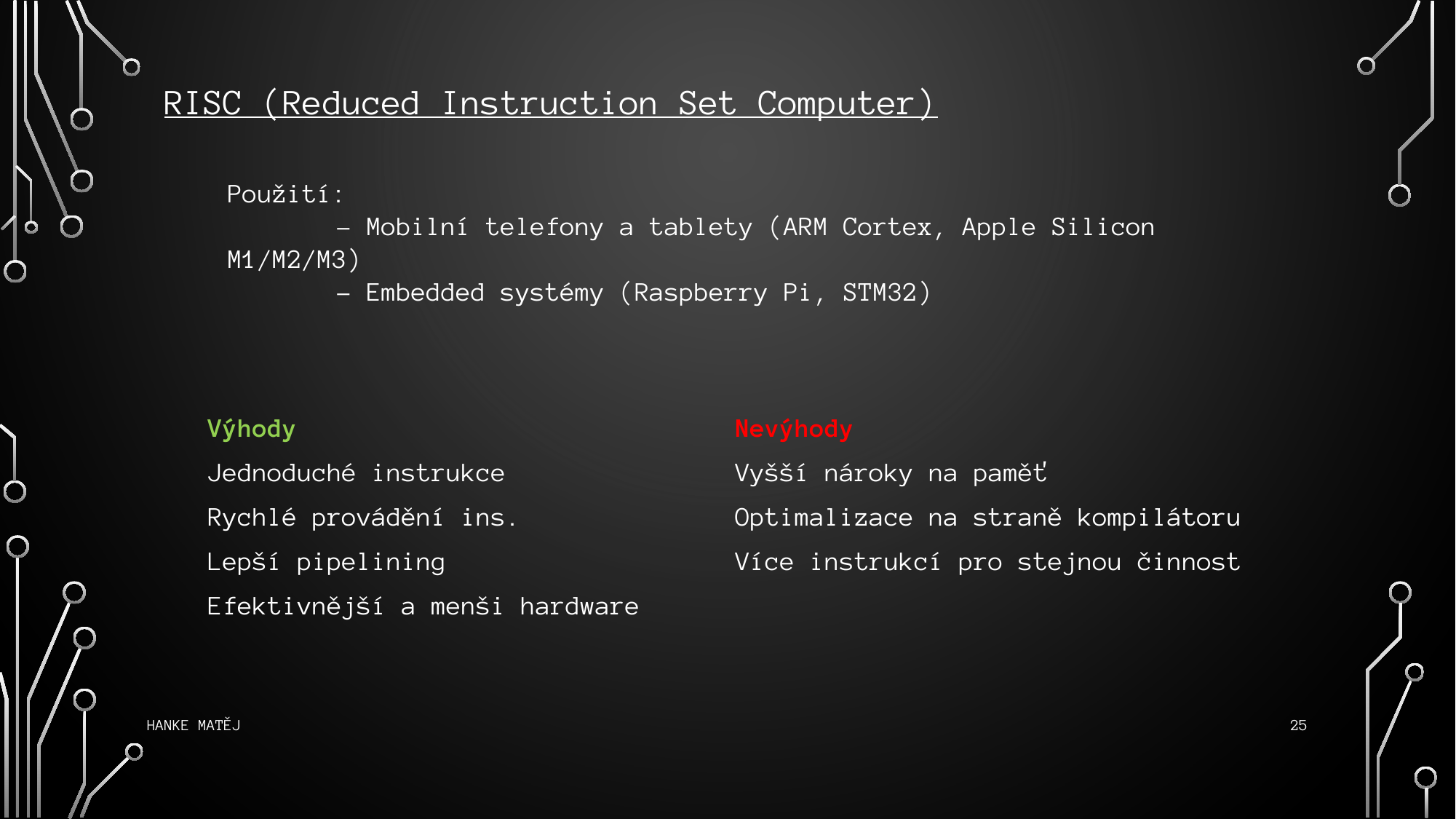

RISC (Reduced Instruction Set Computer)
Použití:
	- Mobilní telefony a tablety (ARM Cortex, Apple Silicon M1/M2/M3)
	- Embedded systémy (Raspberry Pi, STM32)
| Výhody | Nevýhody |
| --- | --- |
| Jednoduché instrukce | Vyšší nároky na paměť |
| Rychlé provádění ins. | Optimalizace na straně kompilátoru |
| Lepší pipelining | Více instrukcí pro stejnou činnost |
| Efektivnější a menši hardware |  |
25
Hanke Matěj